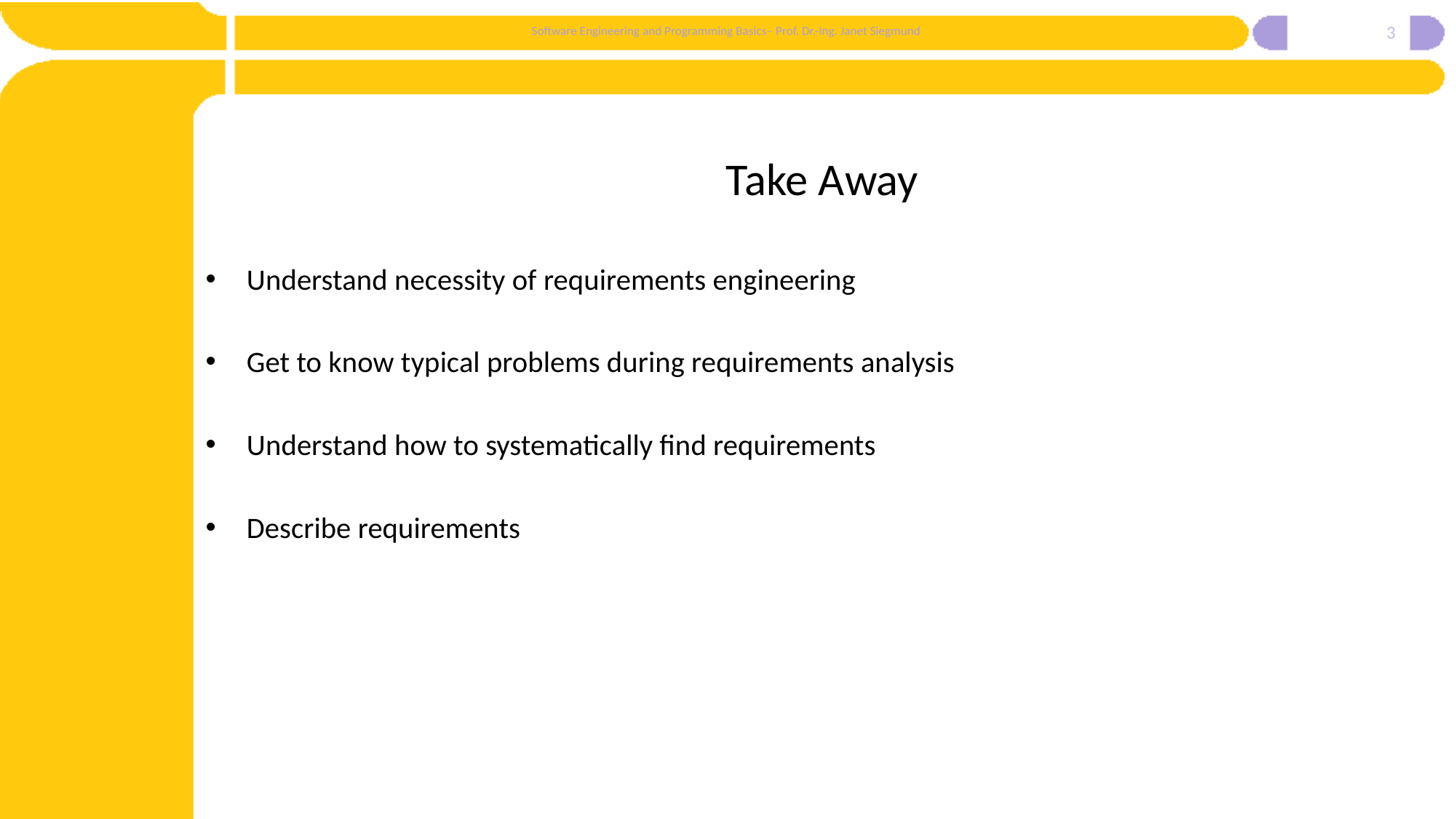

3
# Take Away
Understand necessity of requirements engineering

Get to know typical problems during requirements analysis

Understand how to systematically find requirements

Describe requirements